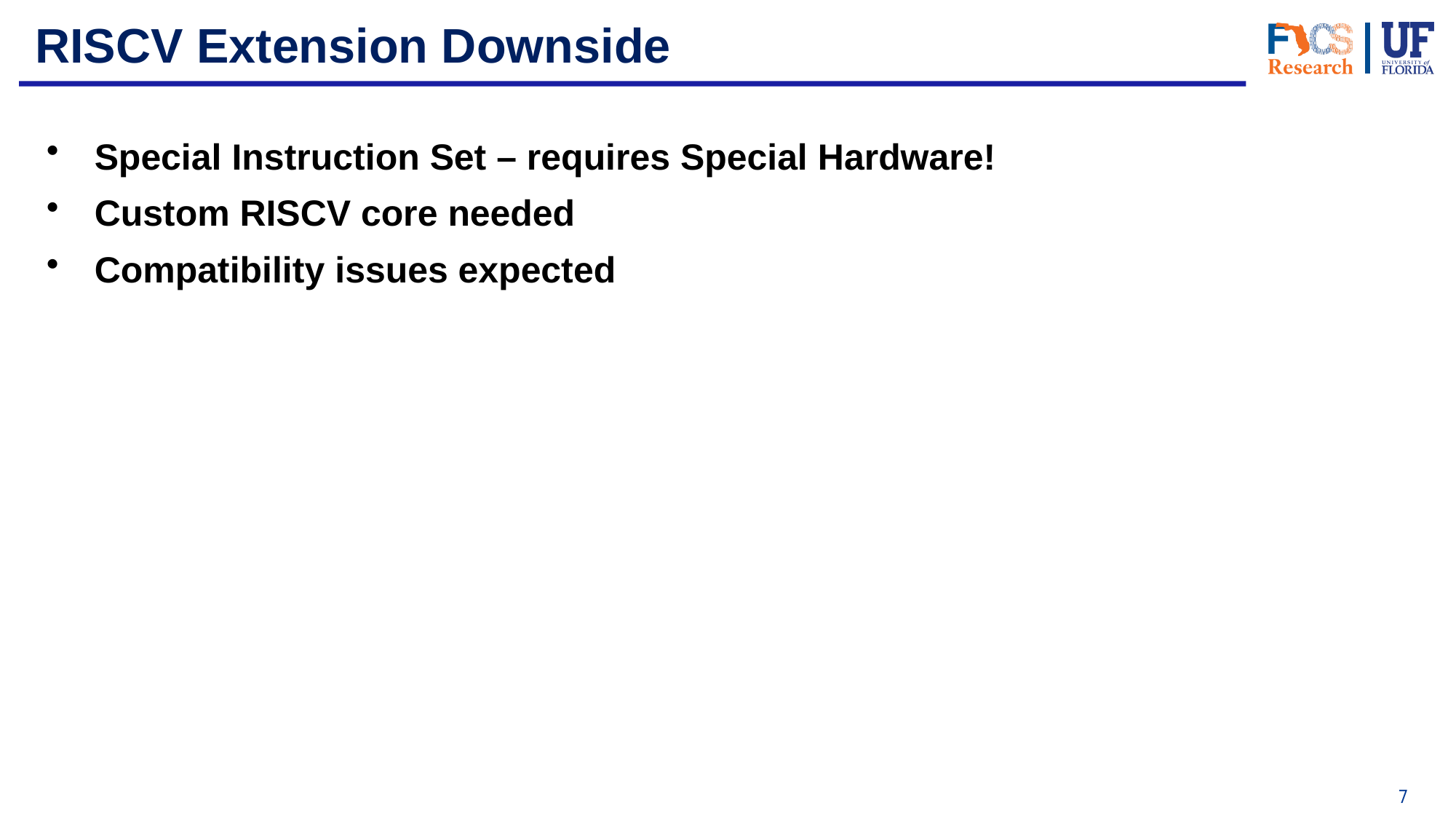

# RISCV Extension Downside
Special Instruction Set – requires Special Hardware!
Custom RISCV core needed
Compatibility issues expected
7